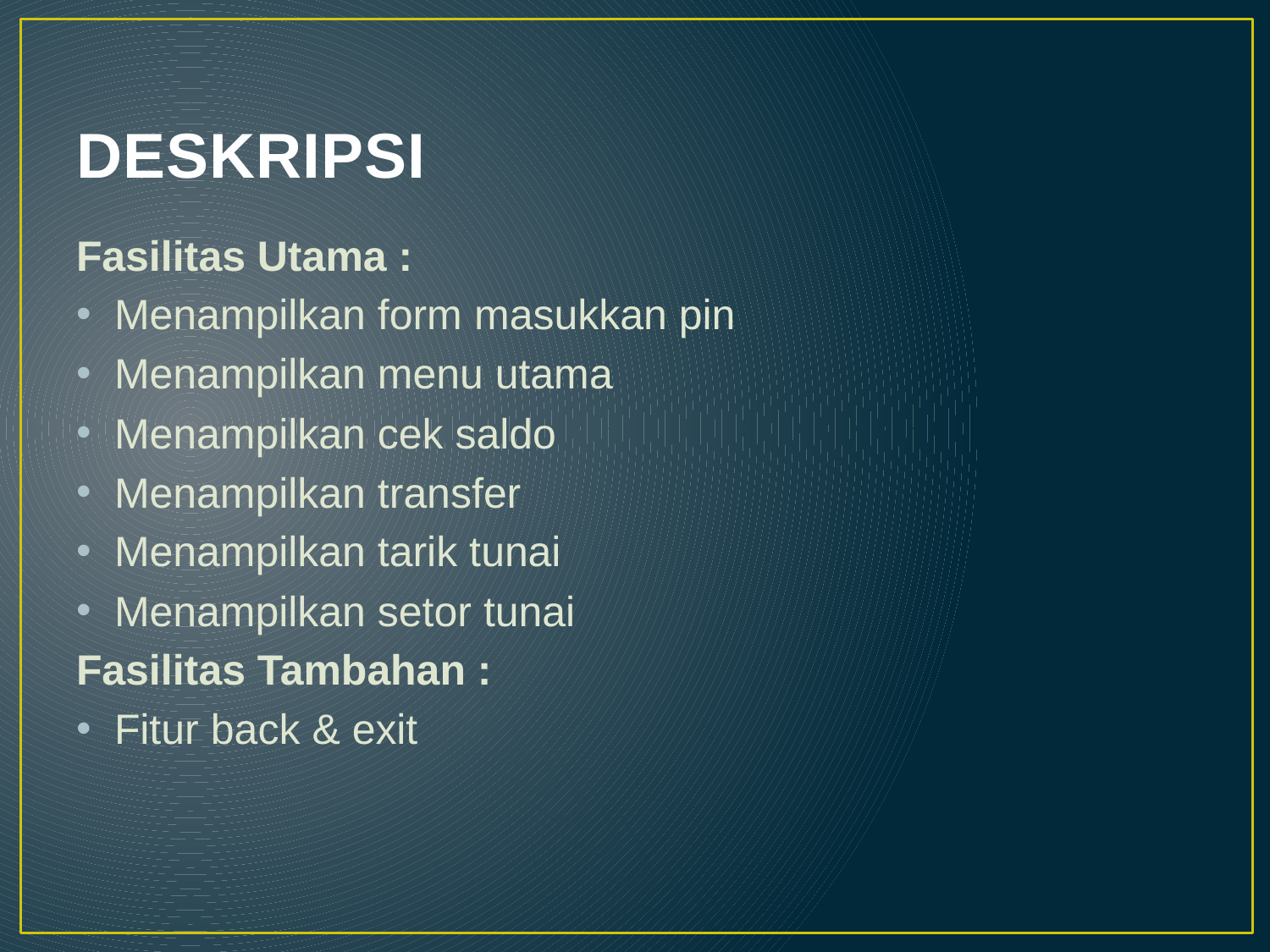

# DESKRIPSI
Fasilitas Utama :
Menampilkan form masukkan pin
Menampilkan menu utama
Menampilkan cek saldo
Menampilkan transfer
Menampilkan tarik tunai
Menampilkan setor tunai
Fasilitas Tambahan :
Fitur back & exit